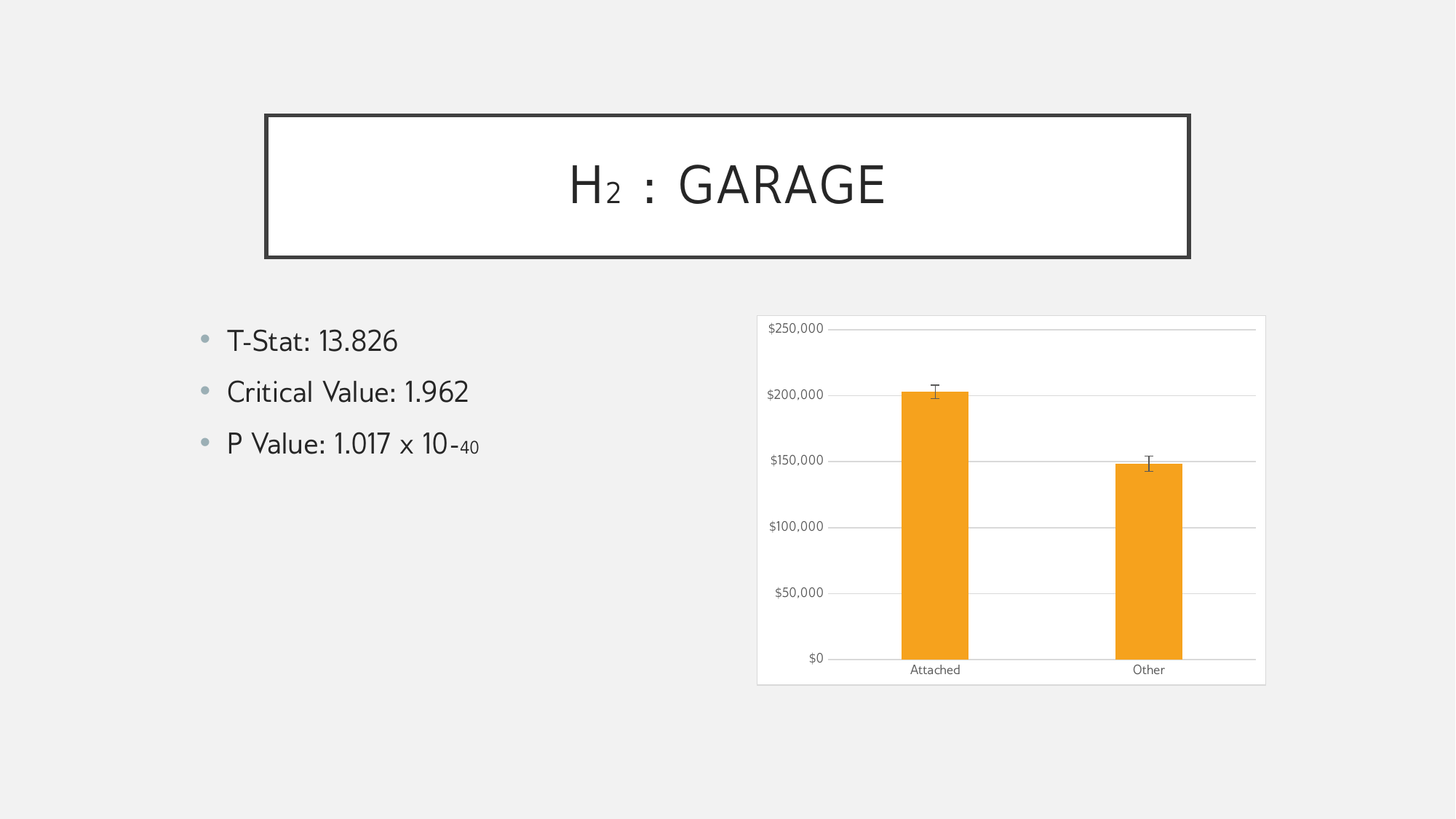

# H2 : Garage
T-Stat: 13.826
Critical Value: 1.962
P Value: 1.017 x 10-40

### Chart

| Category |  |
|---|---|
| Attached | 202892.65632183908 |
| Other | 148522.60169491524 |